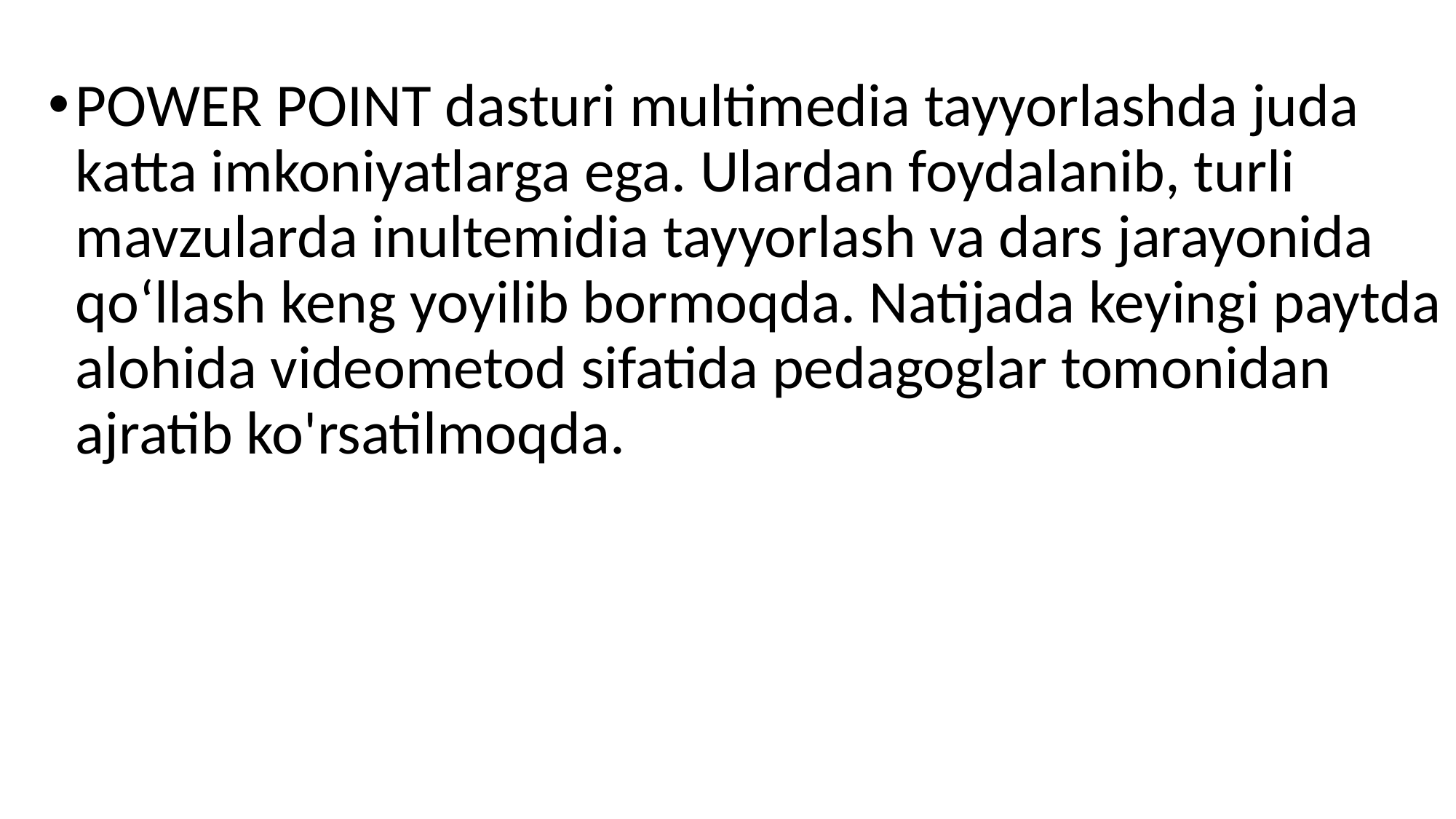

POWER POINT dasturi multimedia tayyorlashda juda katta imkoniyatlarga ega. Ulardan foydalanib, turli mavzularda inultemidia tayyorlash va dars jarayonida qo‘llash keng yoyilib bormoqda. Natijada keyingi paytda alohida videometod sifatida pedagoglar tomonidan ajratib ko'rsatilmoqda.